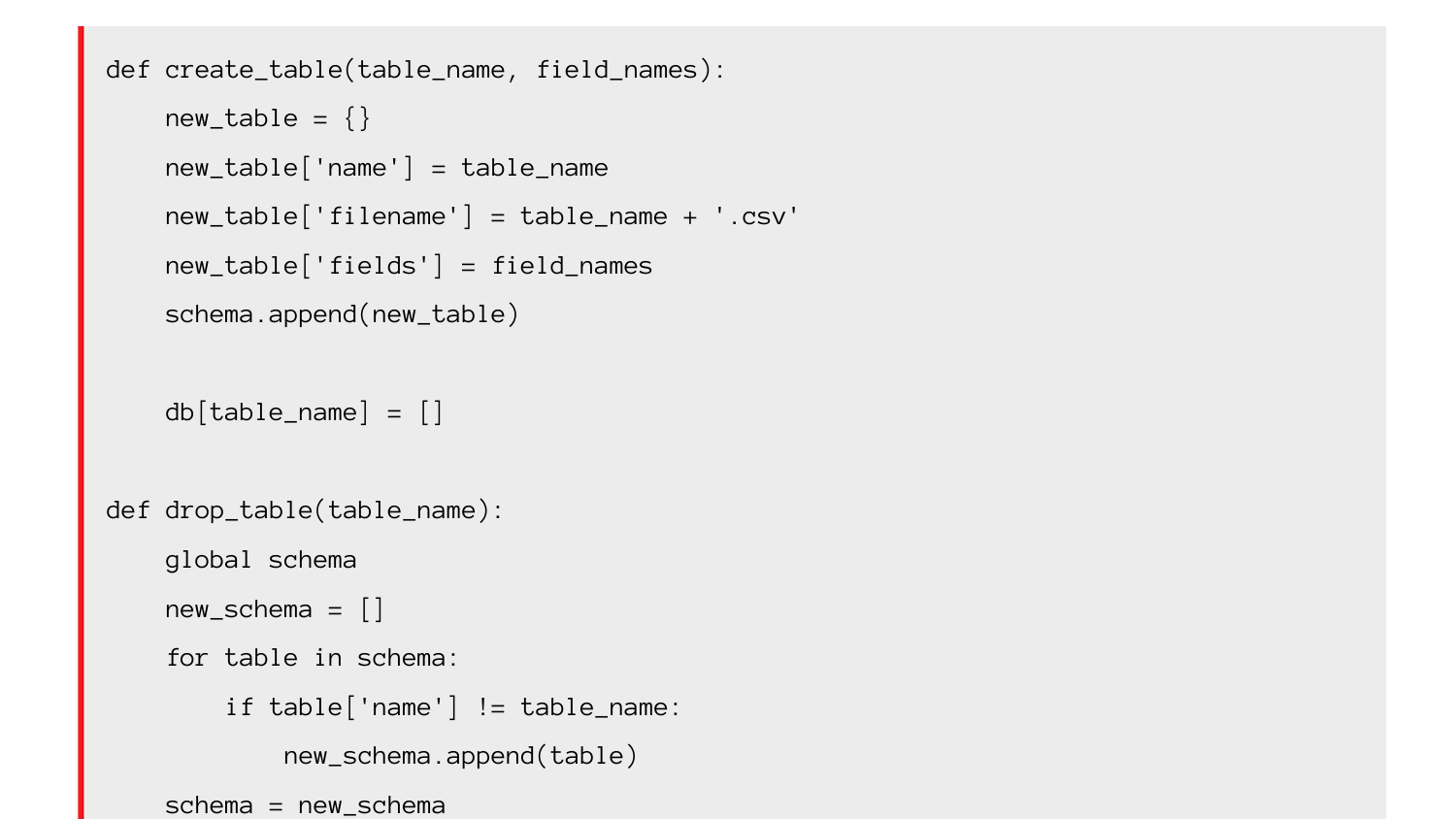

def create_table(table_name, field_names):
    new_table = {}
    new_table['name'] = table_name
    new_table['filename'] = table_name + '.csv'
    new_table['fields'] = field_names
    schema.append(new_table)

    db[table_name] = []

def drop_table(table_name):
    global schema
    new_schema = []
    for table in schema:
        if table['name'] != table_name:
            new_schema.append(table)
    schema = new_schema
    del db[table_name]